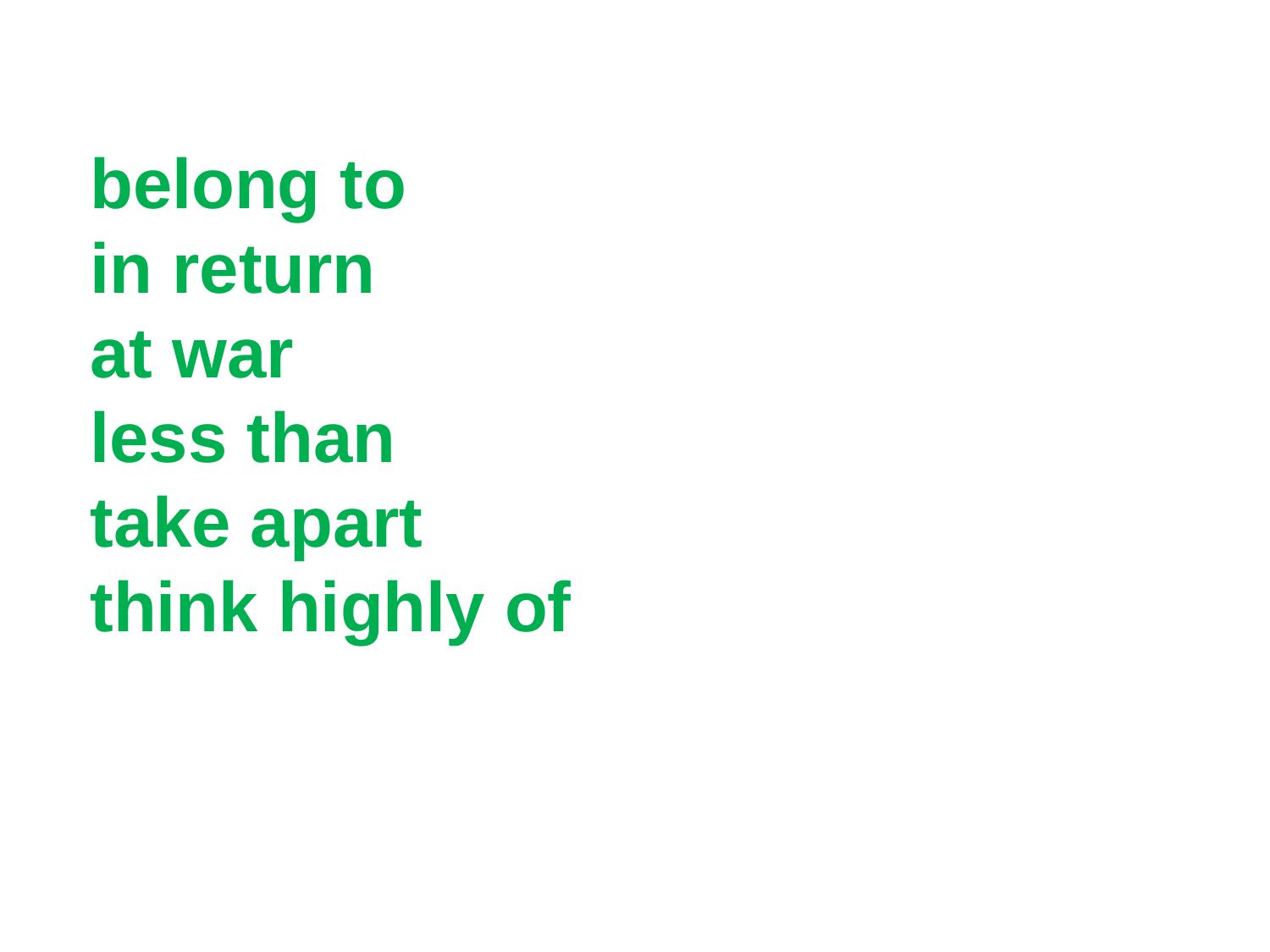

belong to
in return
at war
less than
take apart
think highly of